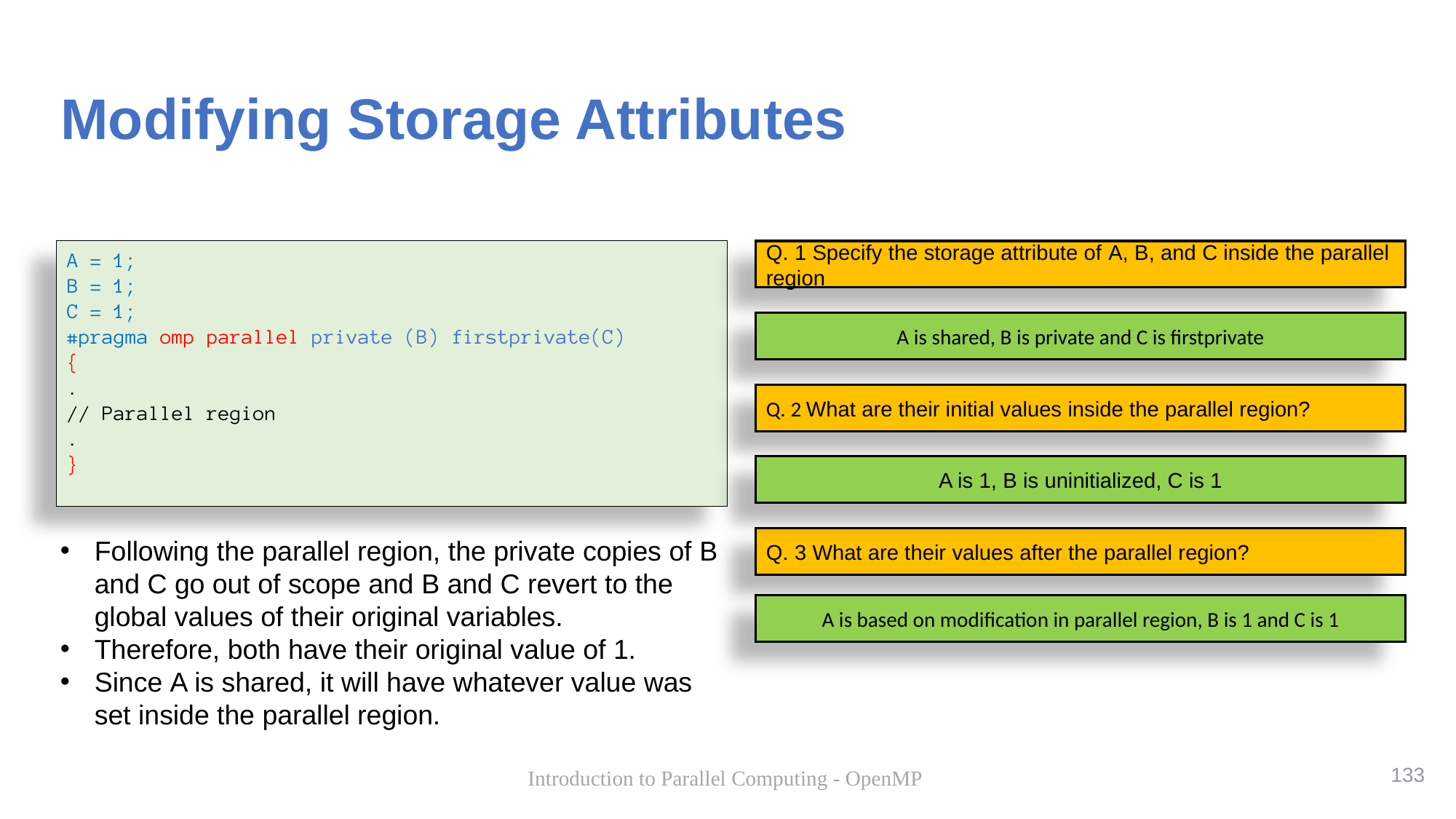

# Modifying Storage Attributes
A = 1;
B = 1;
C = 1;
#pragma omp parallel private (B) firstprivate(C)
{
.
// Parallel region
.
}

Q. 1 Specify the storage attribute of A, B, and C inside the parallel region
A is shared, B is private and C is firstprivate
Q. 2 What are their initial values inside the parallel region?
A is 1, B is uninitialized, C is 1
Following the parallel region, the private copies of B and C go out of scope and B and C revert to the global values of their original variables.
Therefore, both have their original value of 1.
Since A is shared, it will have whatever value was set inside the parallel region.
Q. 3 What are their values after the parallel region?
A is based on modification in parallel region, B is 1 and C is 1
133
Introduction to Parallel Computing - OpenMP